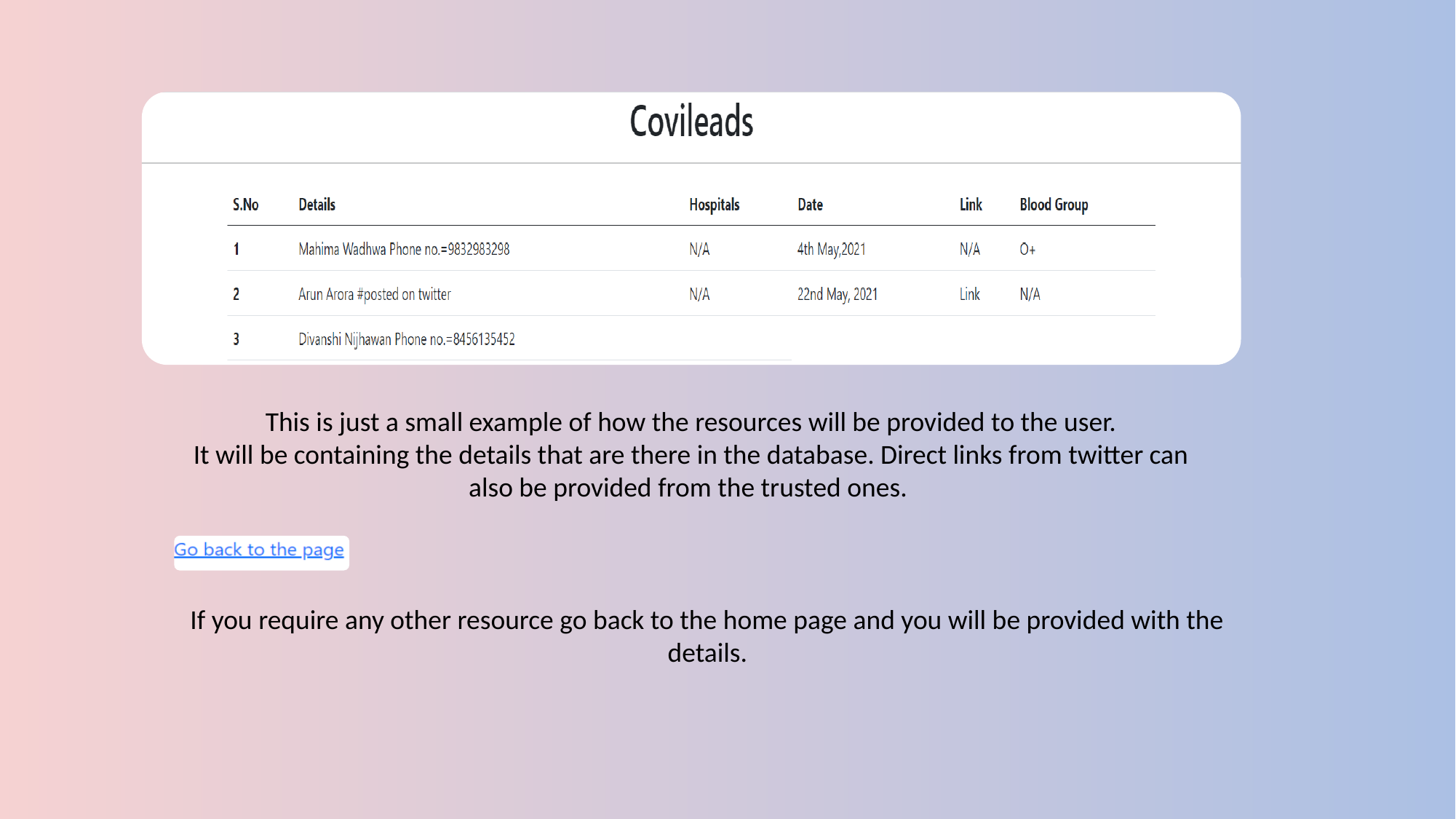

This is just a small example of how the resources will be provided to the user.
It will be containing the details that are there in the database. Direct links from twitter can also be provided from the trusted ones.

If you require any other resource go back to the home page and you will be provided with the details.